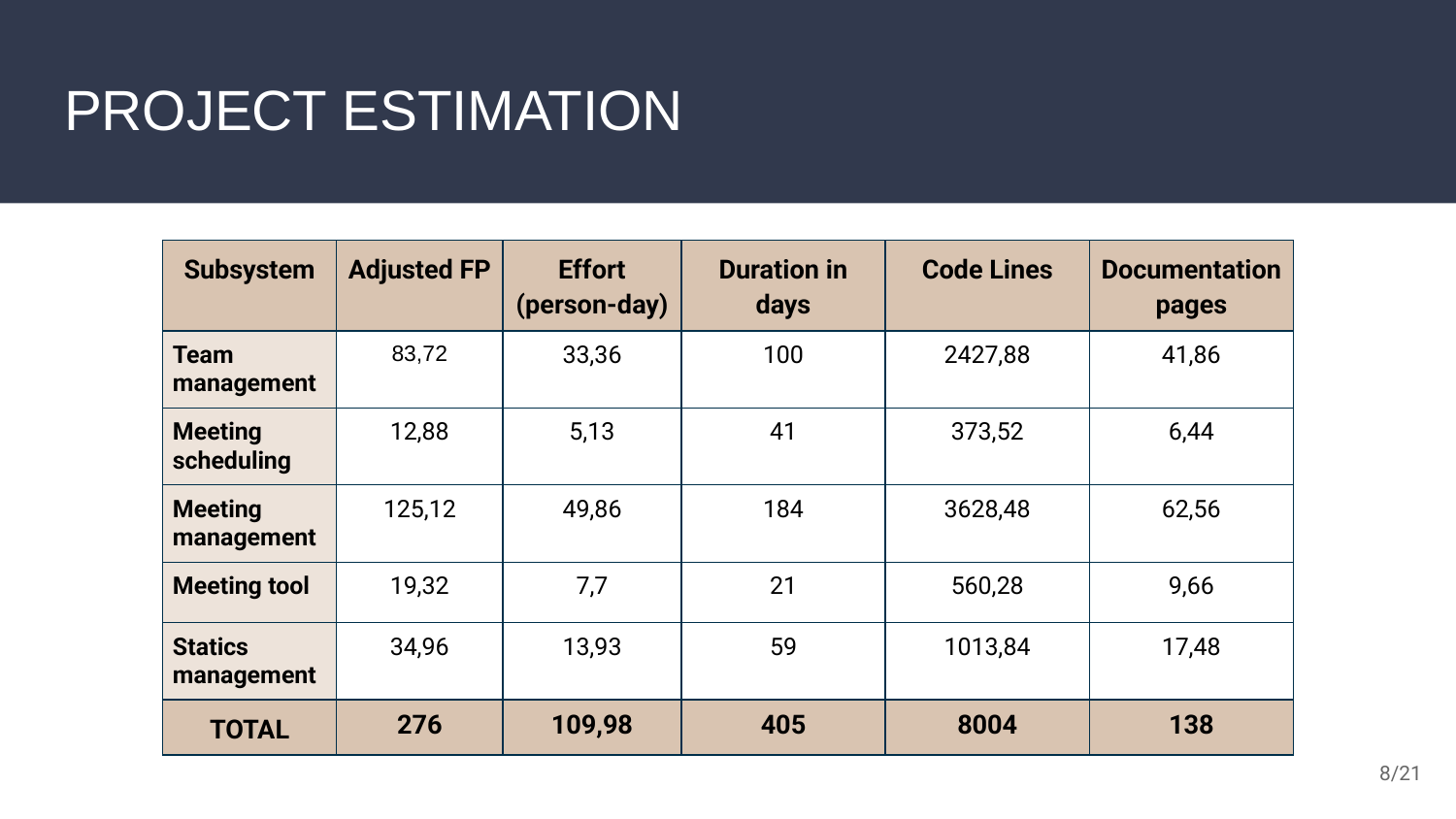

# PROJECT ESTIMATION
| Subsystem | Adjusted FP | Effort (person-day) | Duration in days | Code Lines | Documentation pages |
| --- | --- | --- | --- | --- | --- |
| Team management | 83,72 | 33,36 | 100 | 2427,88 | 41,86 |
| Meeting scheduling | 12,88 | 5,13 | 41 | 373,52 | 6,44 |
| Meeting management | 125,12 | 49,86 | 184 | 3628,48 | 62,56 |
| Meeting tool | 19,32 | 7,7 | 21 | 560,28 | 9,66 |
| Statics management | 34,96 | 13,93 | 59 | 1013,84 | 17,48 |
| TOTAL | 276 | 109,98 | 405 | 8004 | 138 |
8/21